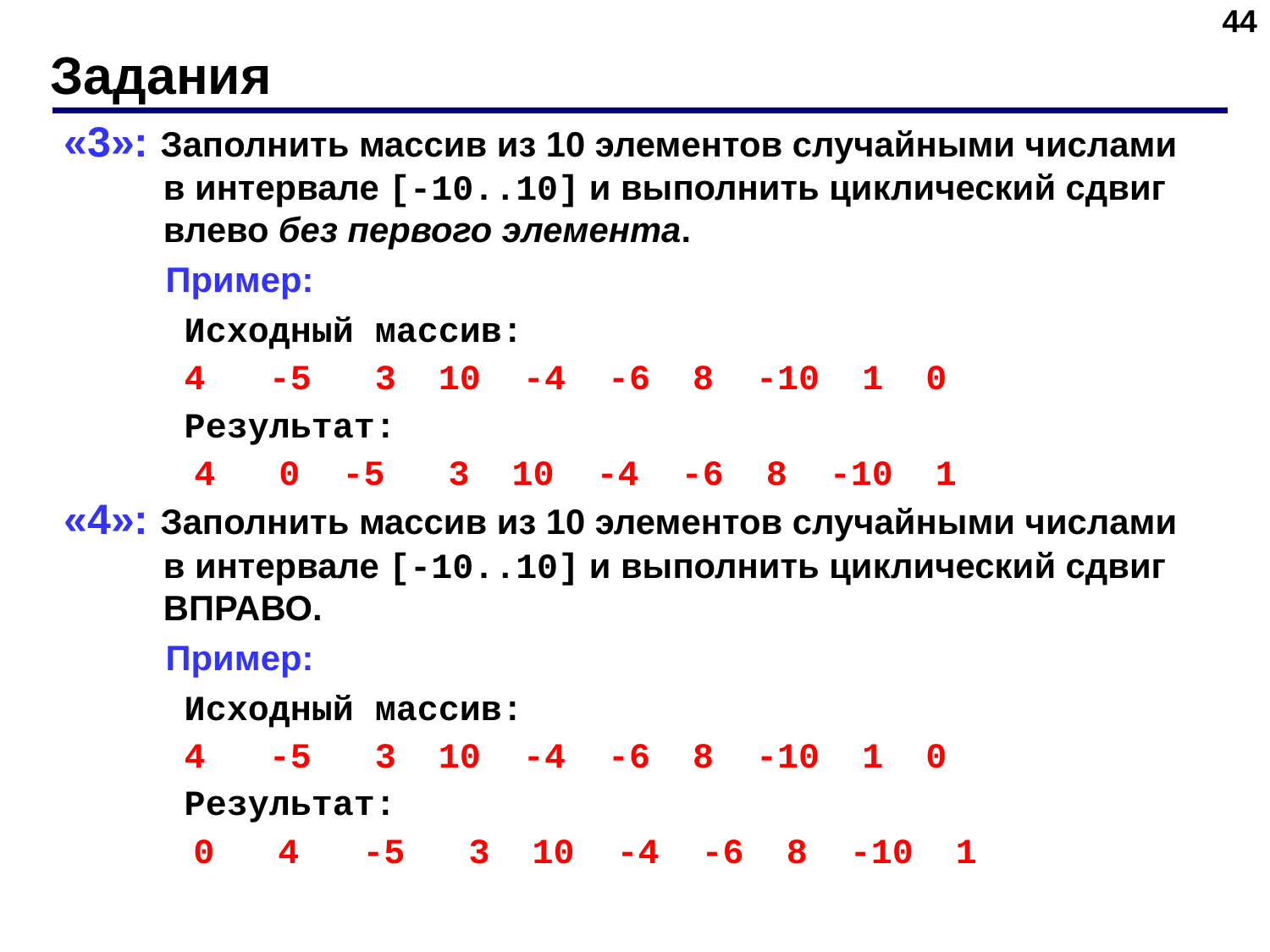

44
# Задания
«3»: Заполнить массив из 10 элементов случайными числами в интервале [-10..10] и выполнить циклический сдвиг влево без первого элемента.
    Пример:
	 Исходный массив:
	 4   -5   3  10  -4  -6  8  -10  1  0
	 Результат:
	  4   0  -5   3  10  -4  -6  8  -10  1
«4»: Заполнить массив из 10 элементов случайными числами в интервале [-10..10] и выполнить циклический сдвиг ВПРАВО.
    Пример:
	 Исходный массив:
	 4   -5   3  10  -4  -6  8  -10  1  0
	 Результат:
	  0   4   -5   3  10  -4  -6  8  -10  1